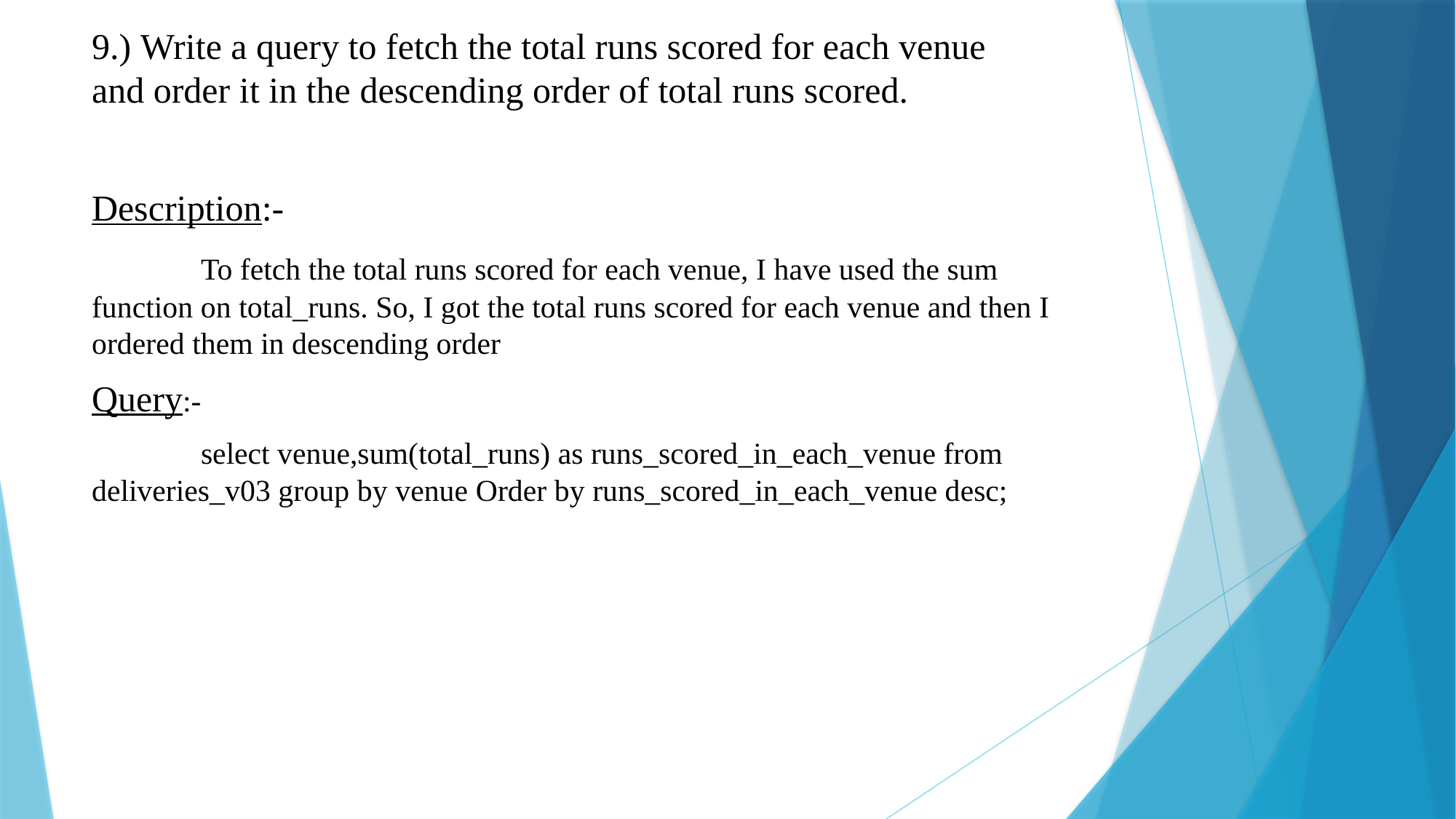

# 9.) Write a query to fetch the total runs scored for each venue and order it in the descending order of total runs scored.
Description:-
	To fetch the total runs scored for each venue, I have used the sum function on total_runs. So, I got the total runs scored for each venue and then I ordered them in descending order
Query:-
	select venue,sum(total_runs) as runs_scored_in_each_venue from deliveries_v03 group by venue Order by runs_scored_in_each_venue desc;